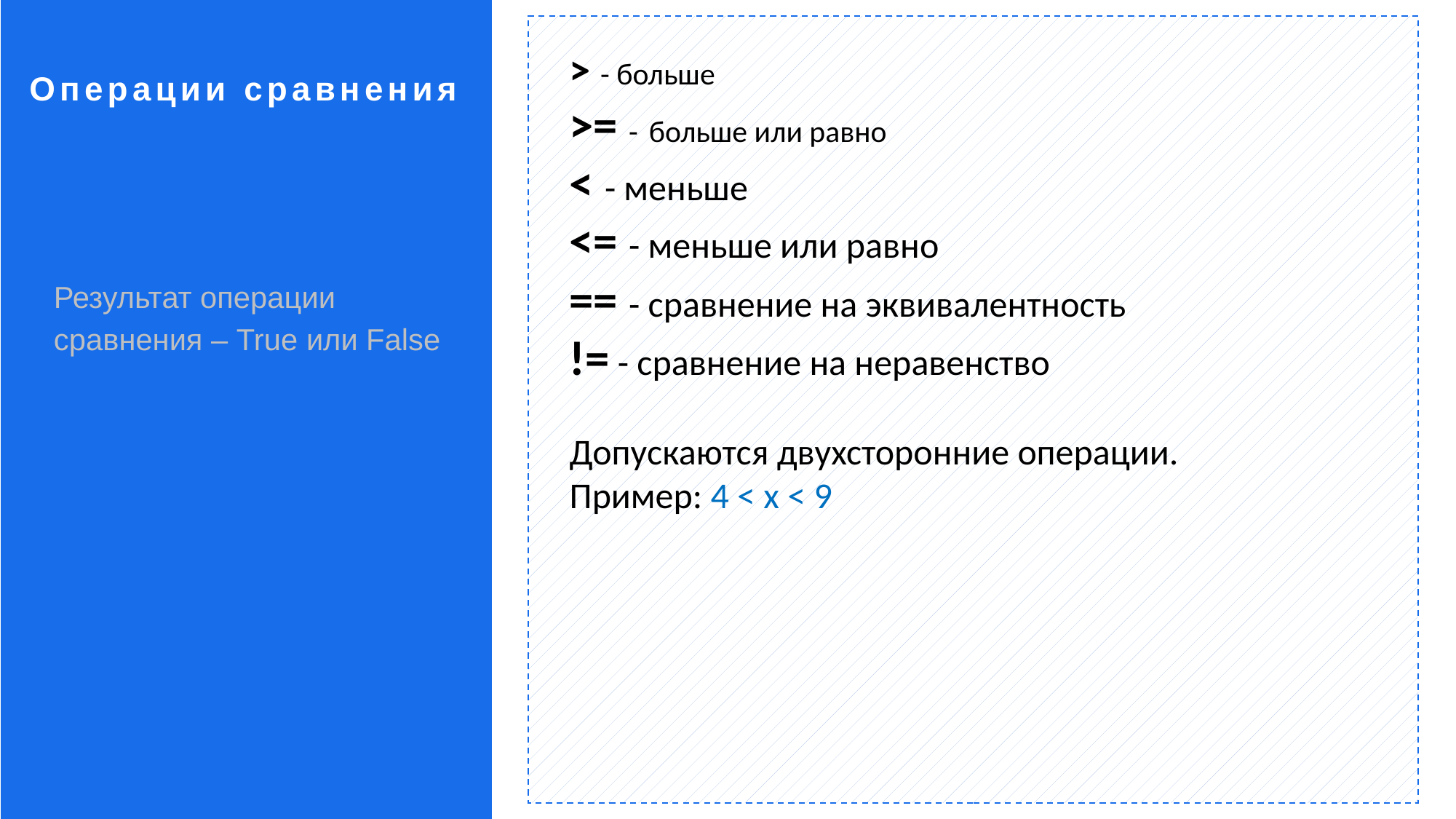

> - больше
>= - больше или равно
< - меньше
<= - меньше или равно
== - сравнение на эквивалентность
!= - сравнение на неравенство

Допускаются двухсторонние операции.
Пример: 4 < x < 9
Операции сравнения
Результат операции сравнения – True или False